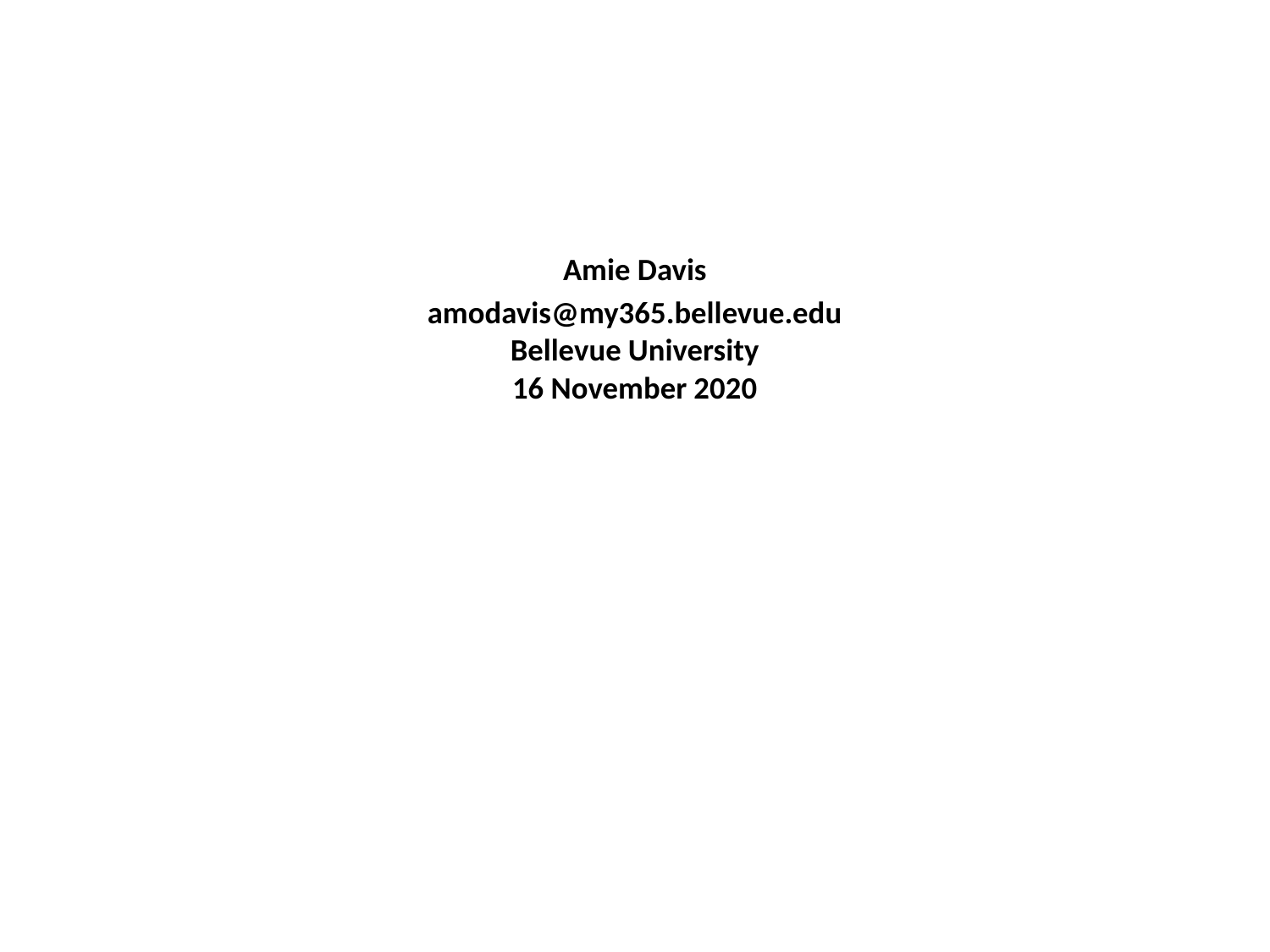

Amie Davis
amodavis@my365.bellevue.edu
Bellevue University
16 November 2020